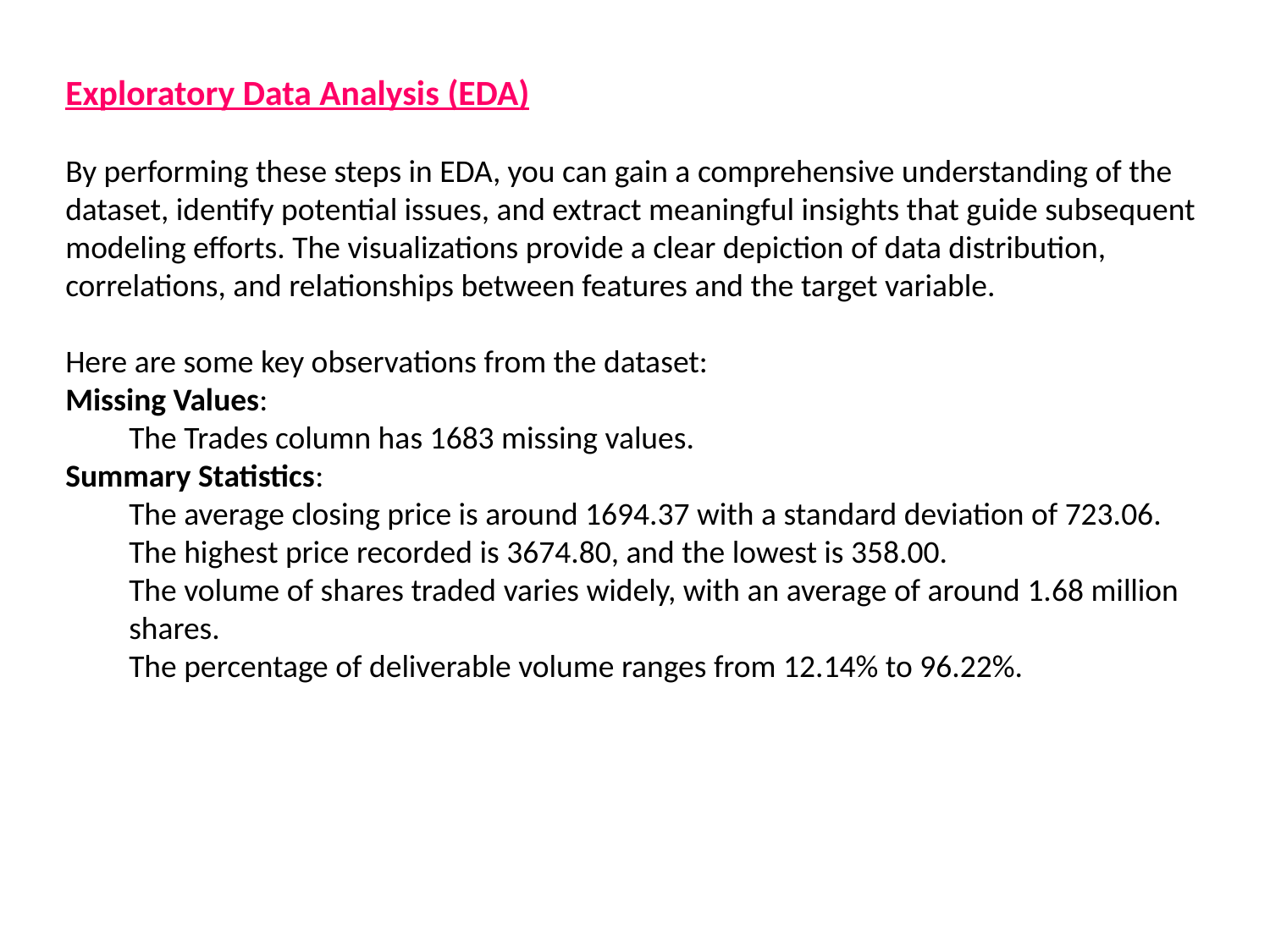

Exploratory Data Analysis (EDA)

By performing these steps in EDA, you can gain a comprehensive understanding of the dataset, identify potential issues, and extract meaningful insights that guide subsequent modeling efforts. The visualizations provide a clear depiction of data distribution, correlations, and relationships between features and the target variable.

Here are some key observations from the dataset:
Missing Values:
The Trades column has 1683 missing values.
Summary Statistics:
The average closing price is around 1694.37 with a standard deviation of 723.06.
The highest price recorded is 3674.80, and the lowest is 358.00.
The volume of shares traded varies widely, with an average of around 1.68 million shares.
The percentage of deliverable volume ranges from 12.14% to 96.22%.